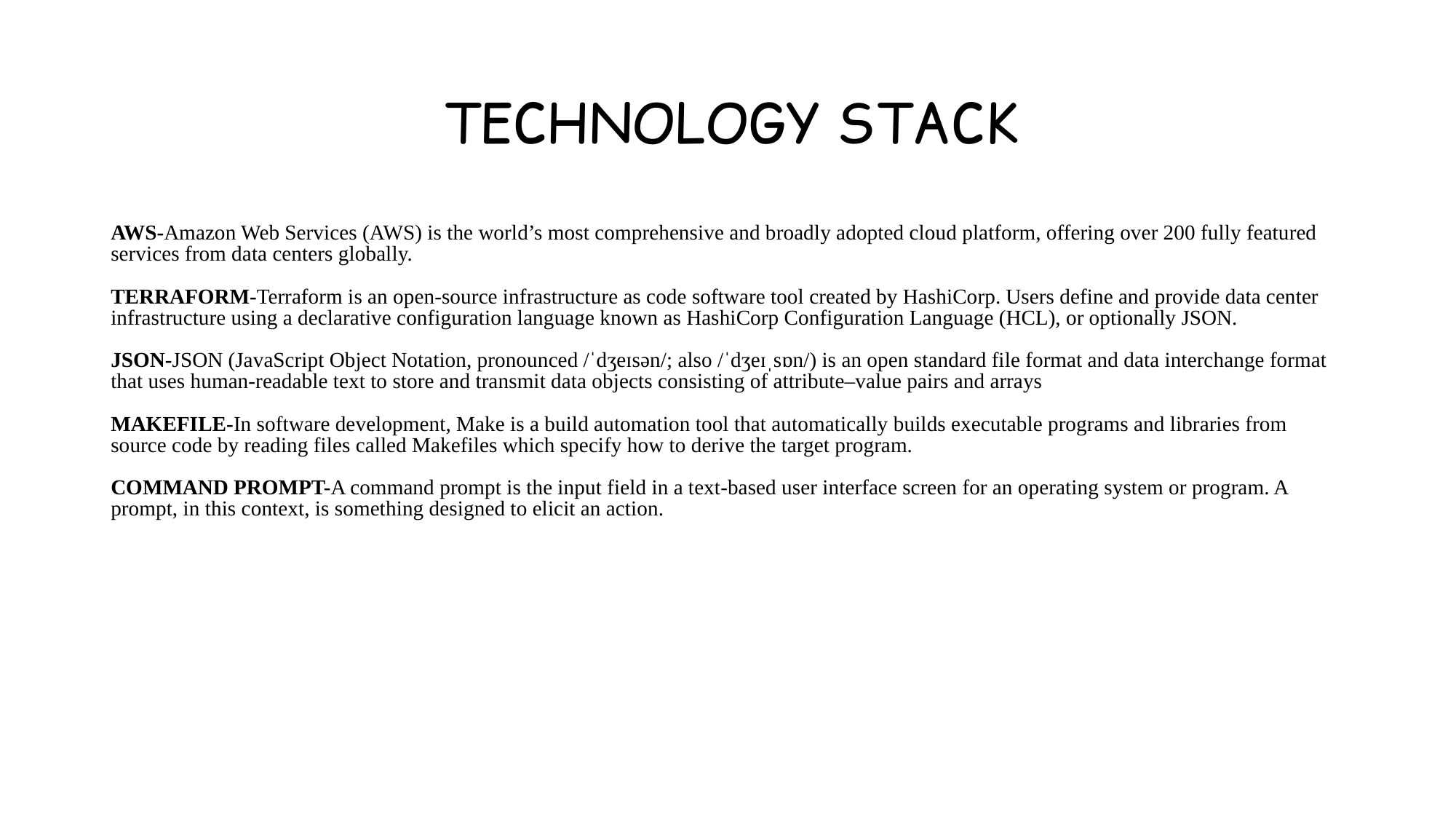

TECHNOLOGY STACK
AWS-Amazon Web Services (AWS) is the world’s most comprehensive and broadly adopted cloud platform, offering over 200 fully featured services from data centers globally.

TERRAFORM-Terraform is an open-source infrastructure as code software tool created by HashiCorp. Users define and provide data center infrastructure using a declarative configuration language known as HashiCorp Configuration Language (HCL), or optionally JSON.

JSON-JSON (JavaScript Object Notation, pronounced /ˈdʒeɪsən/; also /ˈdʒeɪˌsɒn/) is an open standard file format and data interchange format that uses human-readable text to store and transmit data objects consisting of attribute–value pairs and arrays

MAKEFILE-In software development, Make is a build automation tool that automatically builds executable programs and libraries from source code by reading files called Makefiles which specify how to derive the target program.

COMMAND PROMPT-A command prompt is the input field in a text-based user interface screen for an operating system or program. A prompt, in this context, is something designed to elicit an action.